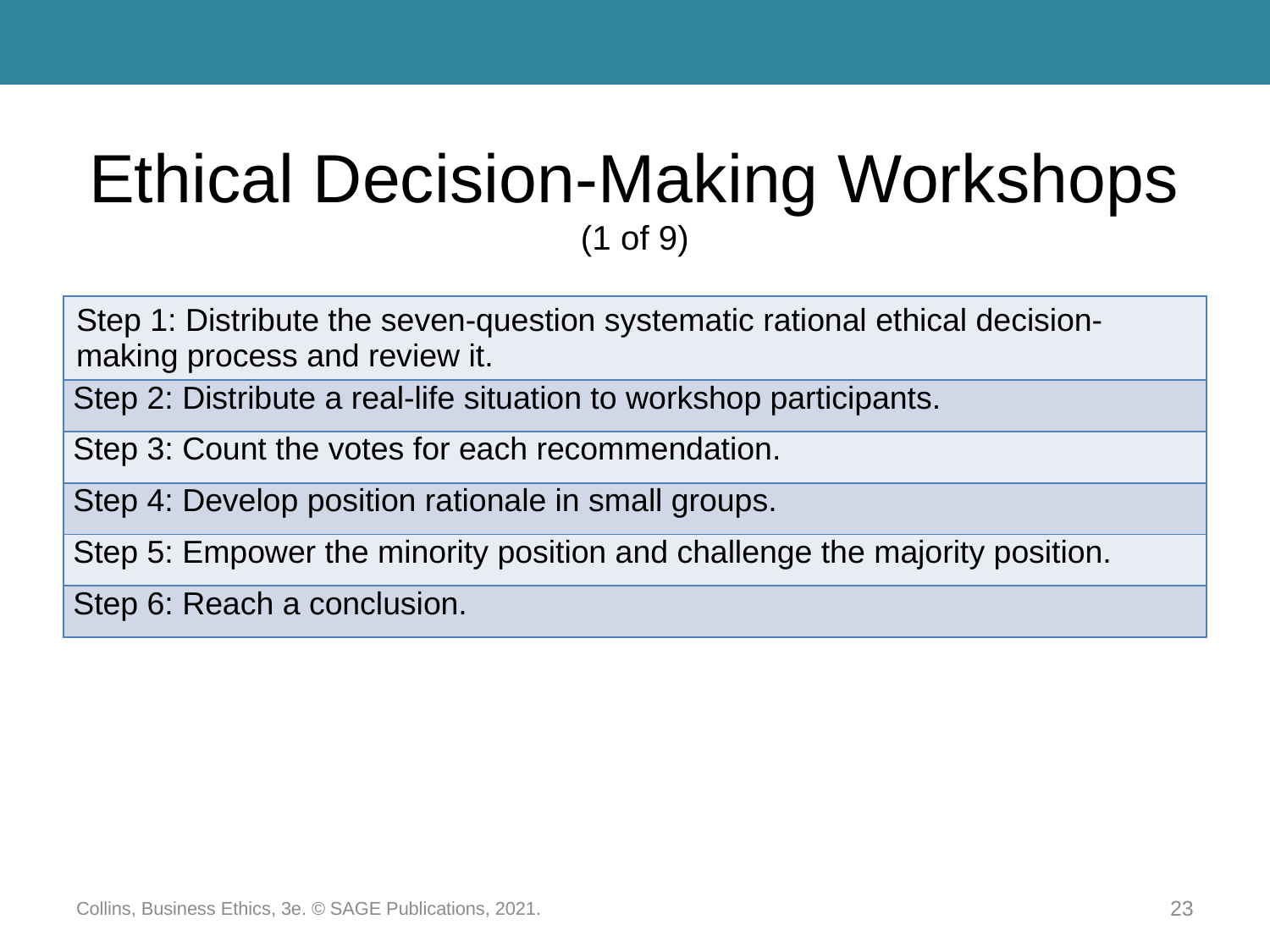

# Ethical Decision-Making Workshops (1 of 9)
| Step 1: Distribute the seven-question systematic rational ethical decision-making process and review it. |
| --- |
| Step 2: Distribute a real-life situation to workshop participants. |
| Step 3: Count the votes for each recommendation. |
| Step 4: Develop position rationale in small groups. |
| Step 5: Empower the minority position and challenge the majority position. |
| Step 6: Reach a conclusion. |
Collins, Business Ethics, 3e. © SAGE Publications, 2021.
23